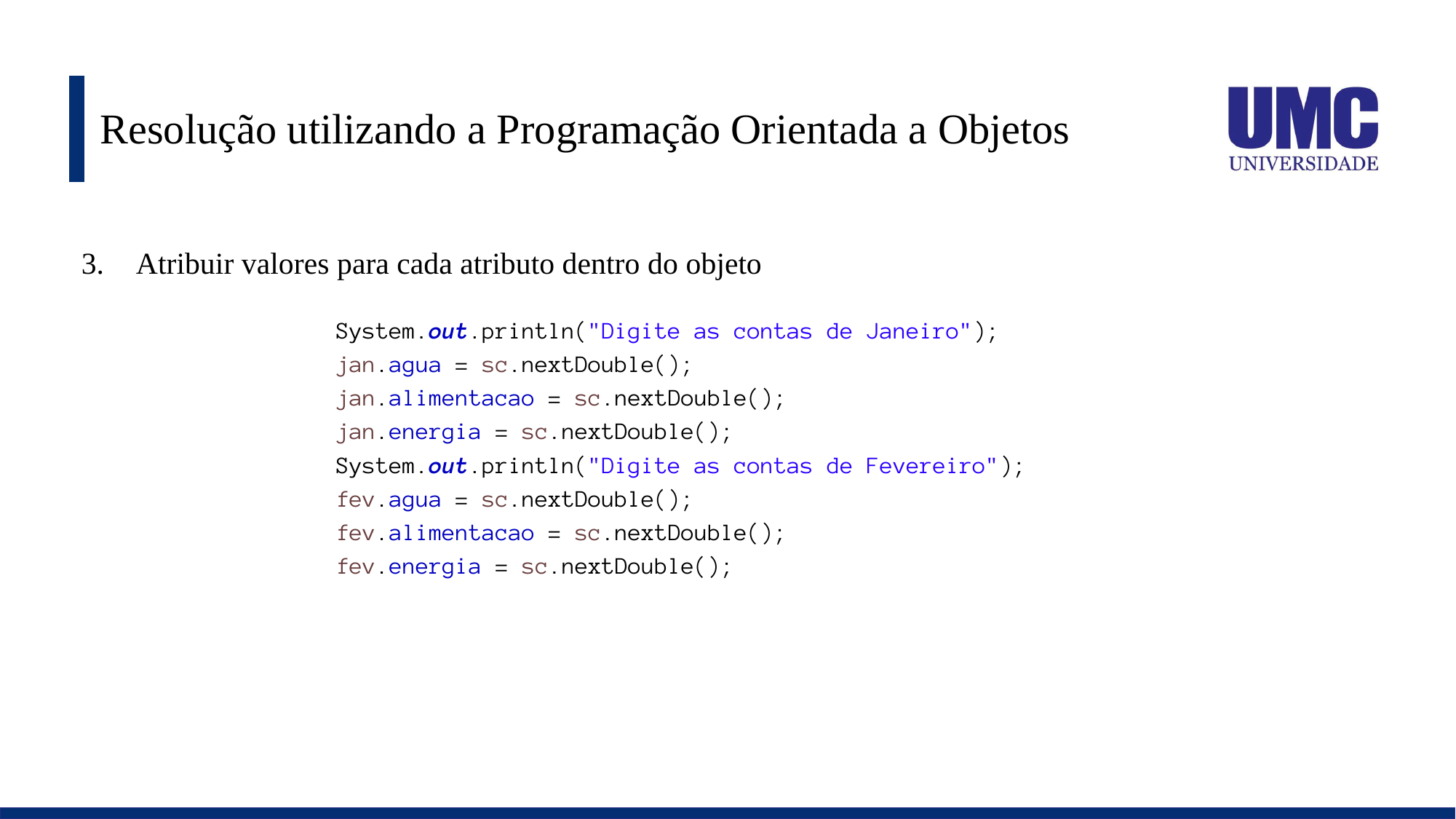

# Resolução utilizando a Programação Orientada a Objetos
Atribuir valores para cada atributo dentro do objeto
System.out.println("Digite as contas de Janeiro");
jan.agua = sc.nextDouble();
jan.alimentacao = sc.nextDouble();
jan.energia = sc.nextDouble();
System.out.println("Digite as contas de Fevereiro");
fev.agua = sc.nextDouble();
fev.alimentacao = sc.nextDouble();
fev.energia = sc.nextDouble();